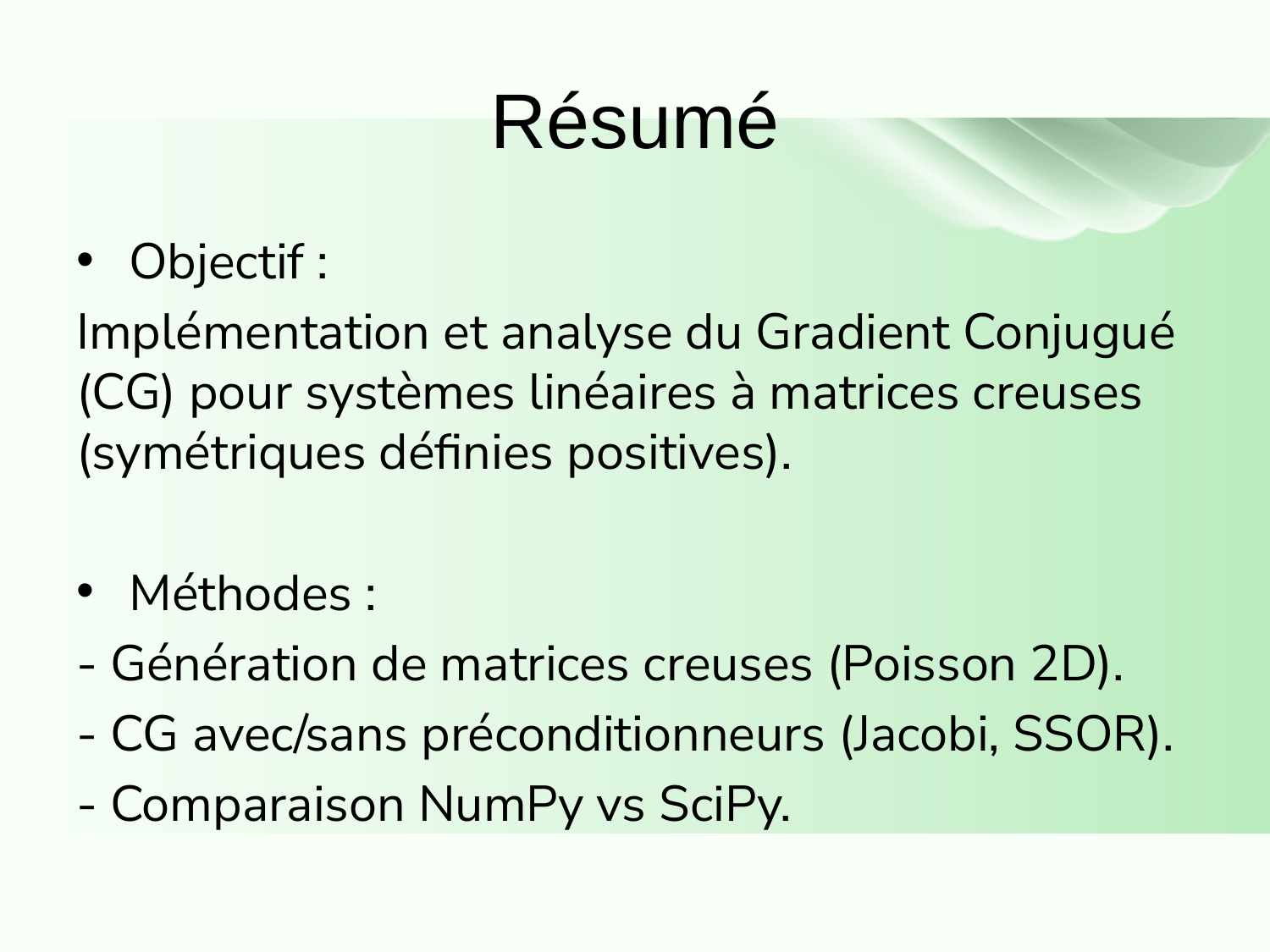

Résumé
Objectif :
Implémentation et analyse du Gradient Conjugué (CG) pour systèmes linéaires à matrices creuses (symétriques définies positives).

Méthodes :
- Génération de matrices creuses (Poisson 2D).
- CG avec/sans préconditionneurs (Jacobi, SSOR).
- Comparaison NumPy vs SciPy.